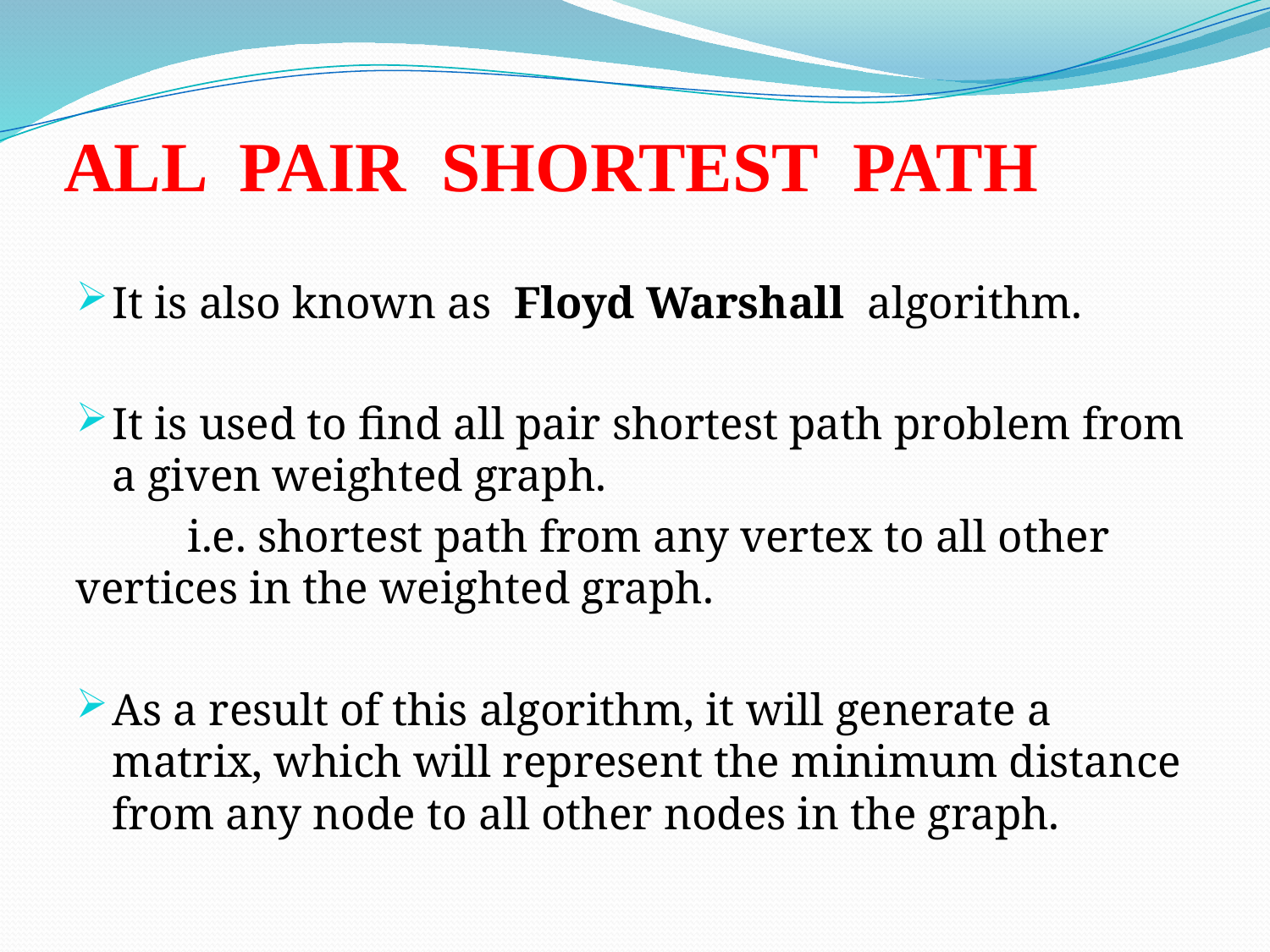

# ALL  PAIR  SHORTEST  PATH
It is also known as  Floyd Warshall  algorithm.

It is used to find all pair shortest path problem from a given weighted graph.
	i.e. shortest path from any vertex to all other 	vertices in the weighted graph.

As a result of this algorithm, it will generate a matrix, which will represent the minimum distance from any node to all other nodes in the graph.